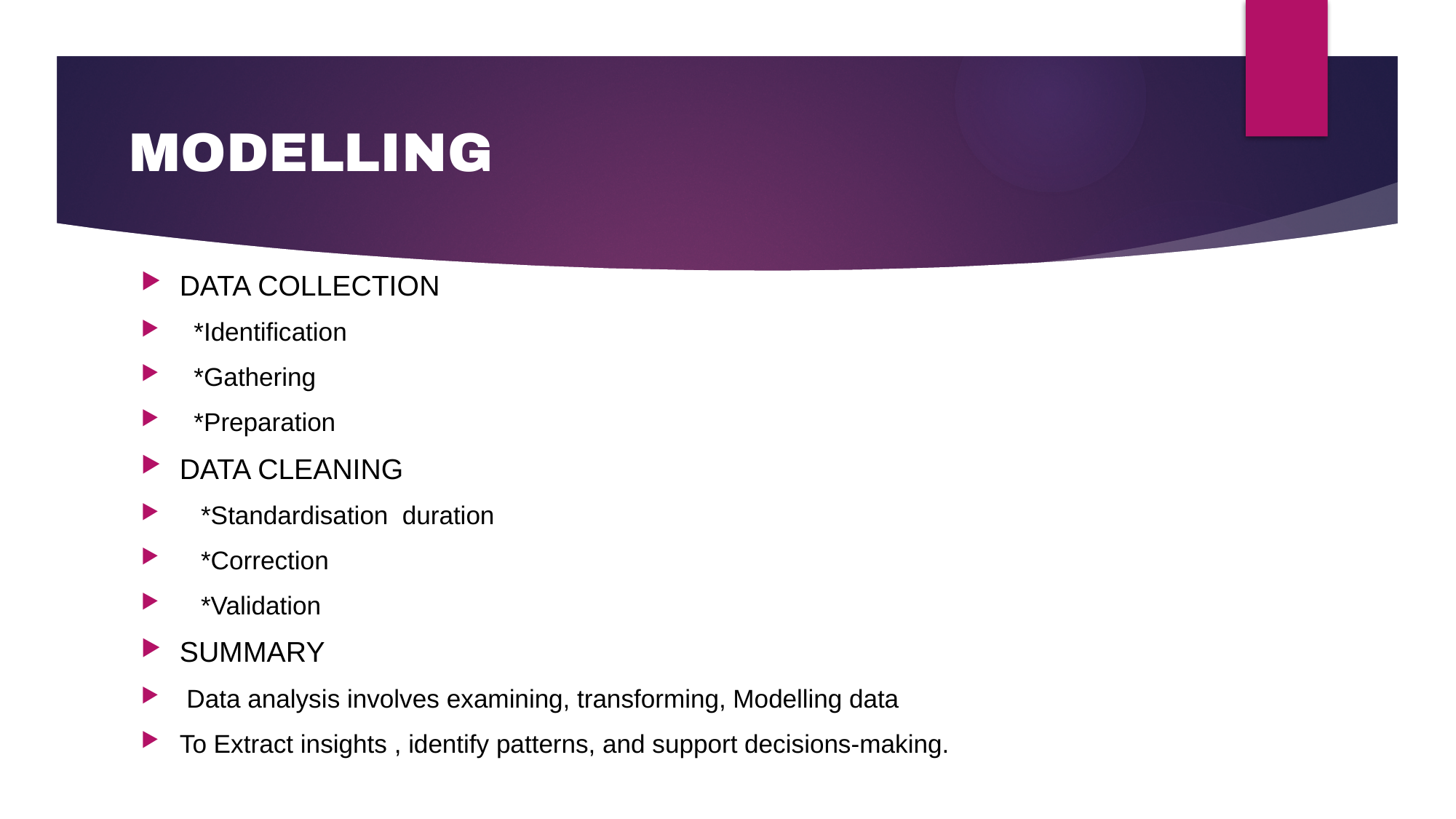

# MODELLING
DATA COLLECTION
  *Identification
  *Gathering
  *Preparation
DATA CLEANING
   *Standardisation  duration
   *Correction
   *Validation
SUMMARY
 Data analysis involves examining, transforming, Modelling data
To Extract insights , identify patterns, and support decisions-making.